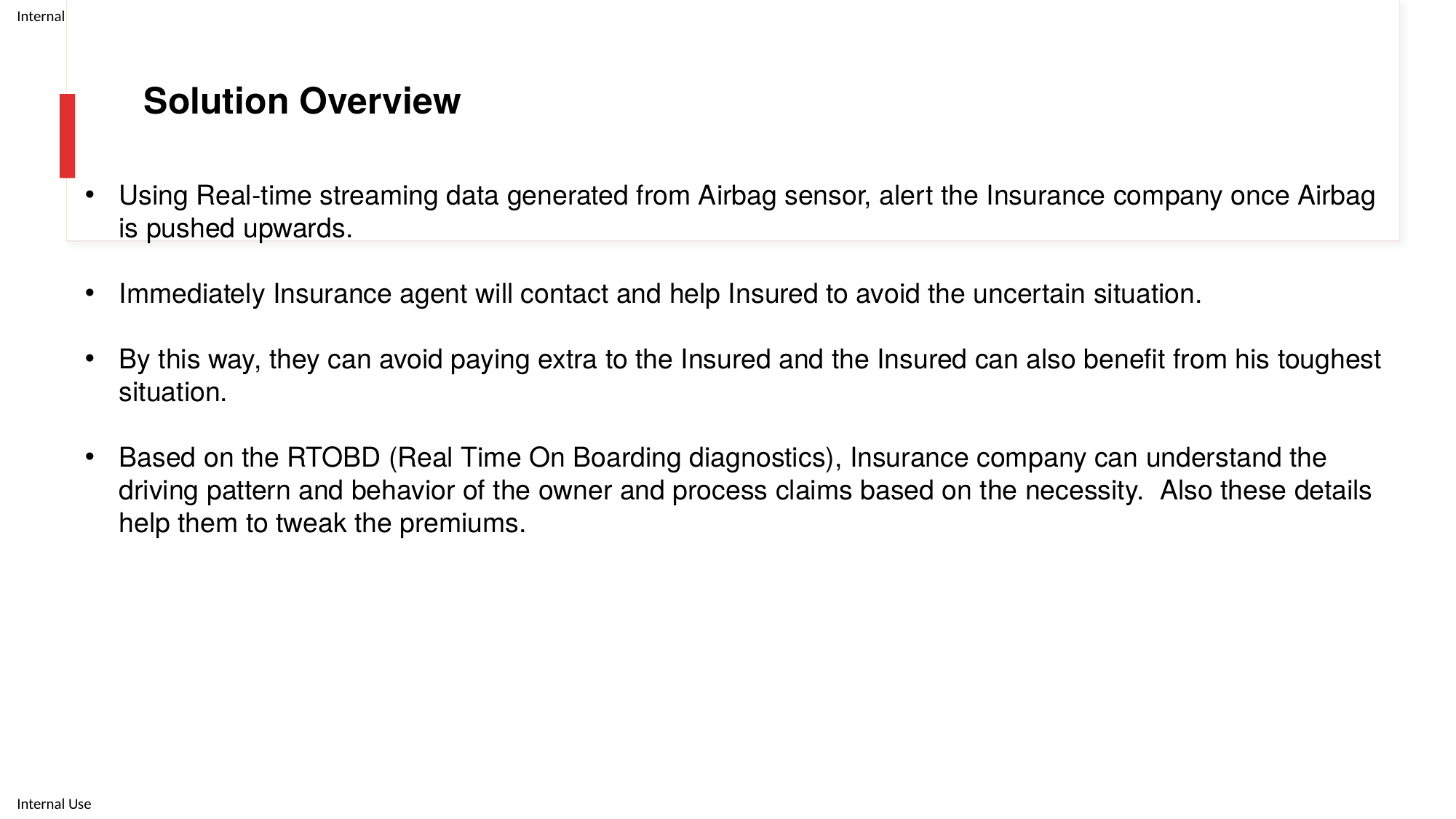

# Solution Overview
Using Real-time streaming data generated from Airbag sensor, alert the Insurance company once Airbag is pushed upwards.

Immediately Insurance agent will contact and help Insured to avoid the uncertain situation.

By this way, they can avoid paying extra to the Insured and the Insured can also benefit from his toughest situation.

Based on the RTOBD (Real Time On Boarding diagnostics), Insurance company can understand the driving pattern and behavior of the owner and process claims based on the necessity.  Also these details help them to tweak the premiums.